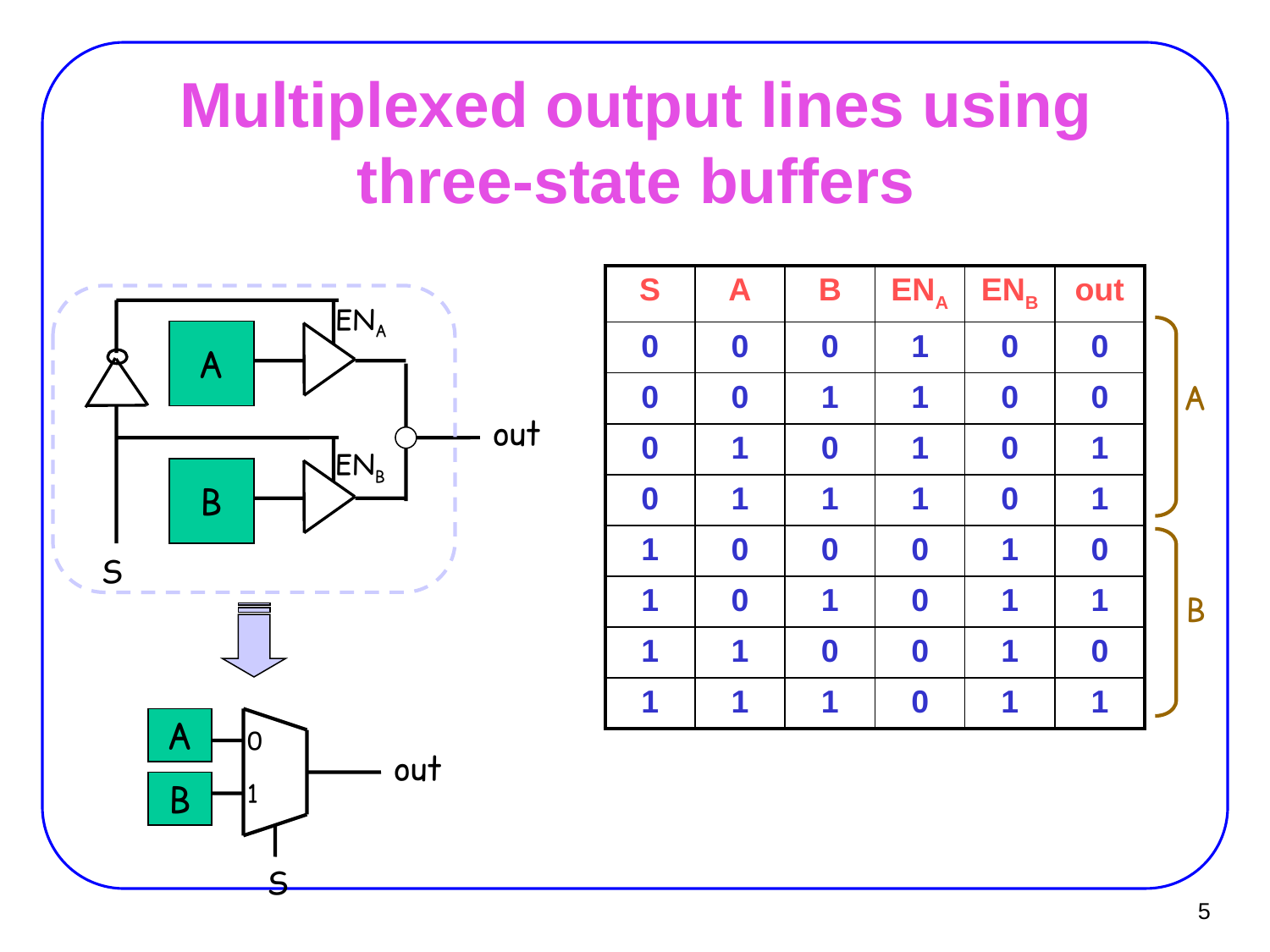

# Multiplexed output lines using three-state buffers
| S | A | B | ENA | ENB | out |
| --- | --- | --- | --- | --- | --- |
| 0 | 0 | 0 | 1 | 0 | 0 |
| 0 | 0 | 1 | 1 | 0 | 0 |
| 0 | 1 | 0 | 1 | 0 | 1 |
| 0 | 1 | 1 | 1 | 0 | 1 |
| 1 | 0 | 0 | 0 | 1 | 0 |
| 1 | 0 | 1 | 0 | 1 | 1 |
| 1 | 1 | 0 | 0 | 1 | 0 |
| 1 | 1 | 1 | 0 | 1 | 1 |

A

0

out
B
1

S
ENA

A

out

ENB
B
S

A

B
5